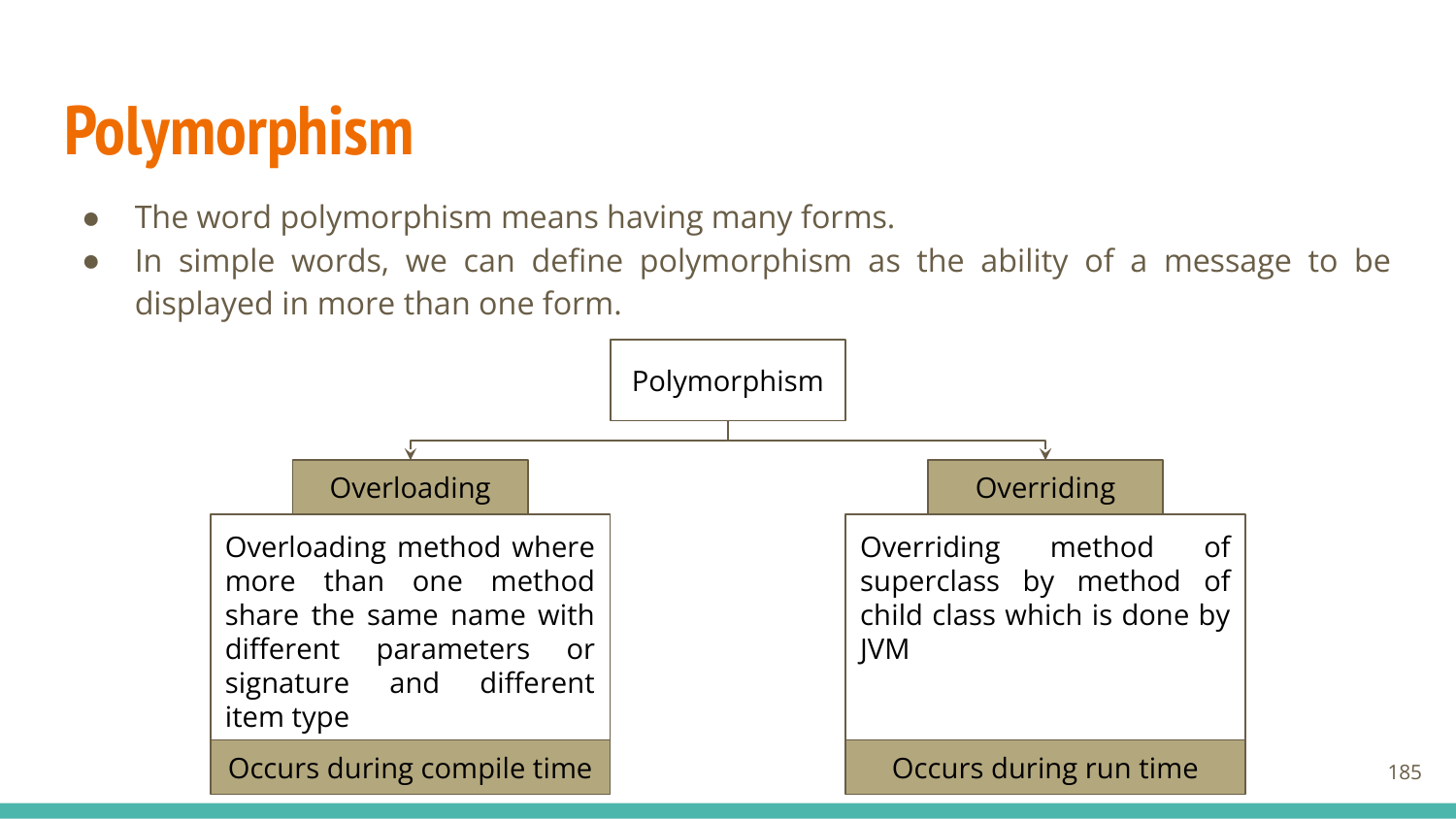

# Polymorphism
The word polymorphism means having many forms.
In simple words, we can define polymorphism as the ability of a message to be displayed in more than one form.
Polymorphism
Overloading
Overriding
Overloading method where more than one method share the same name with different parameters or signature and different item type

Overriding method of superclass by method of child class which is done by JVM
Occurs during compile time
Occurs during run time
185